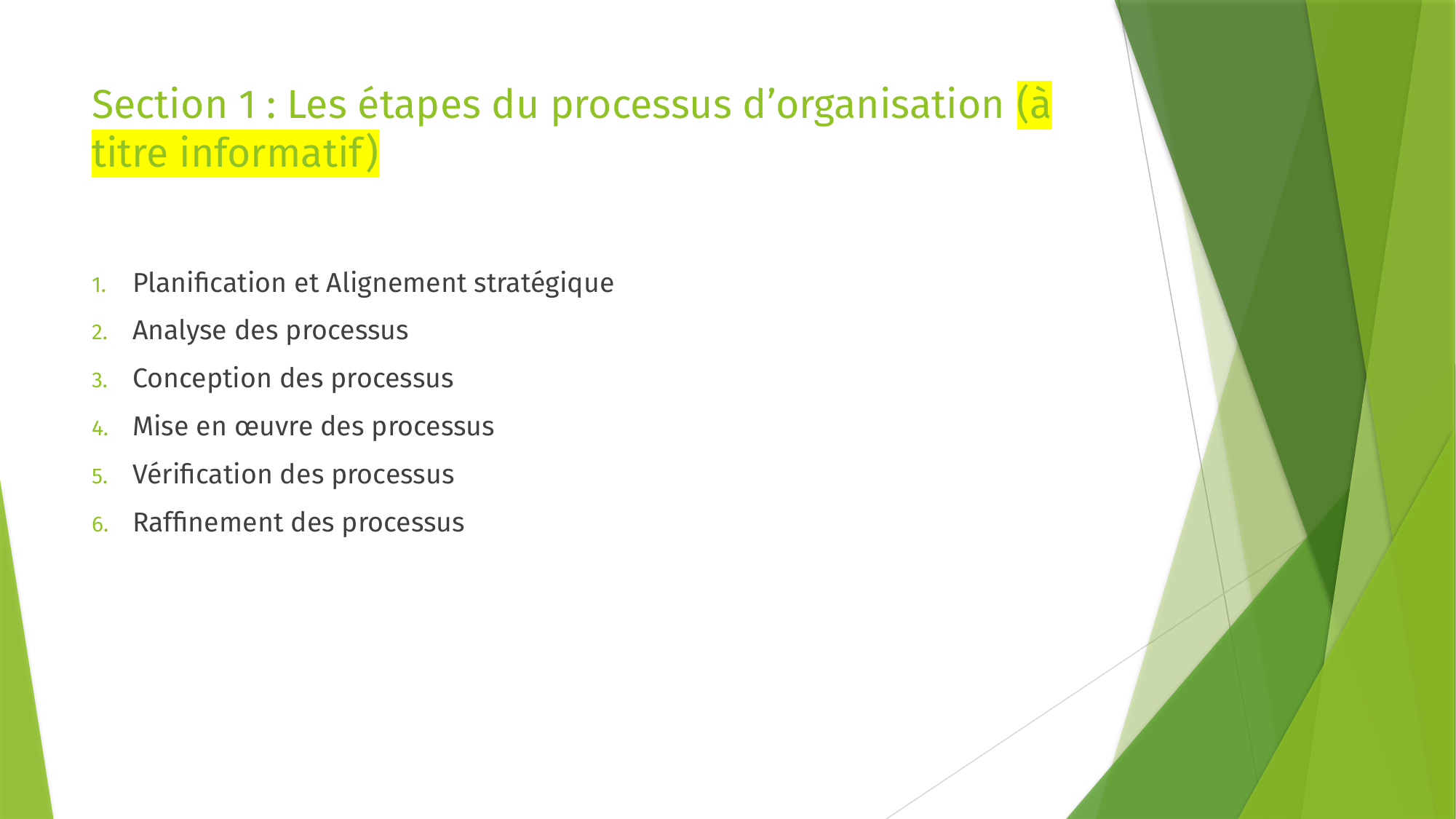

# Section 1 : Les étapes du processus d’organisation (à titre informatif)
Planification et Alignement stratégique
Analyse des processus
Conception des processus
Mise en œuvre des processus
Vérification des processus
Raffinement des processus